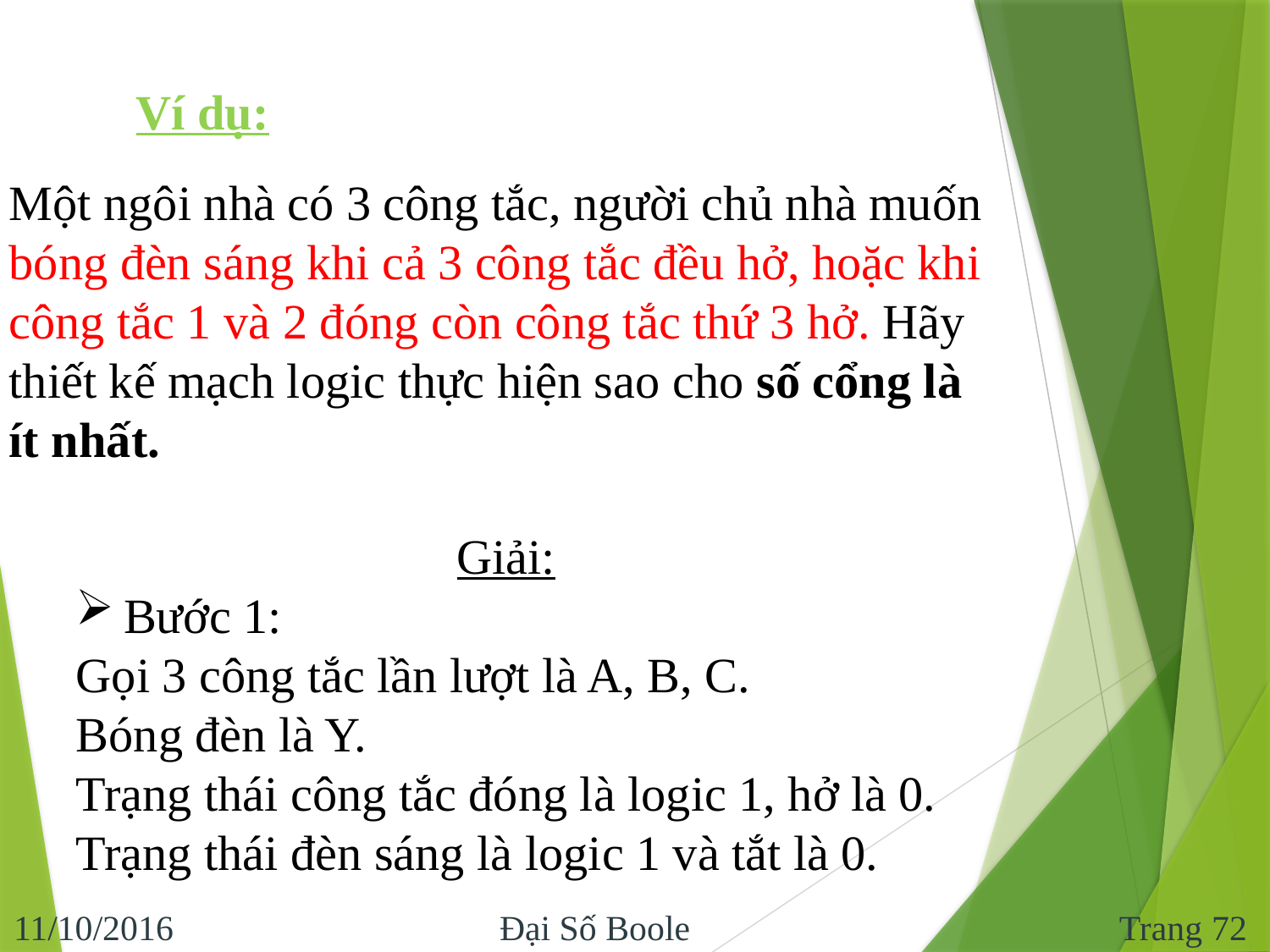

Ví dụ:
Một ngôi nhà có 3 công tắc, người chủ nhà muốn bóng đèn sáng khi cả 3 công tắc đều hở, hoặc khi công tắc 1 và 2 đóng còn công tắc thứ 3 hở. Hãy thiết kế mạch logic thực hiện sao cho số cổng là ít nhất.
			Giải:
Bước 1:
Gọi 3 công tắc lần lượt là A, B, C.
Bóng đèn là Y.
Trạng thái công tắc đóng là logic 1, hở là 0.
Trạng thái đèn sáng là logic 1 và tắt là 0.

Trang 72
11/10/2016
Đại Số Boole